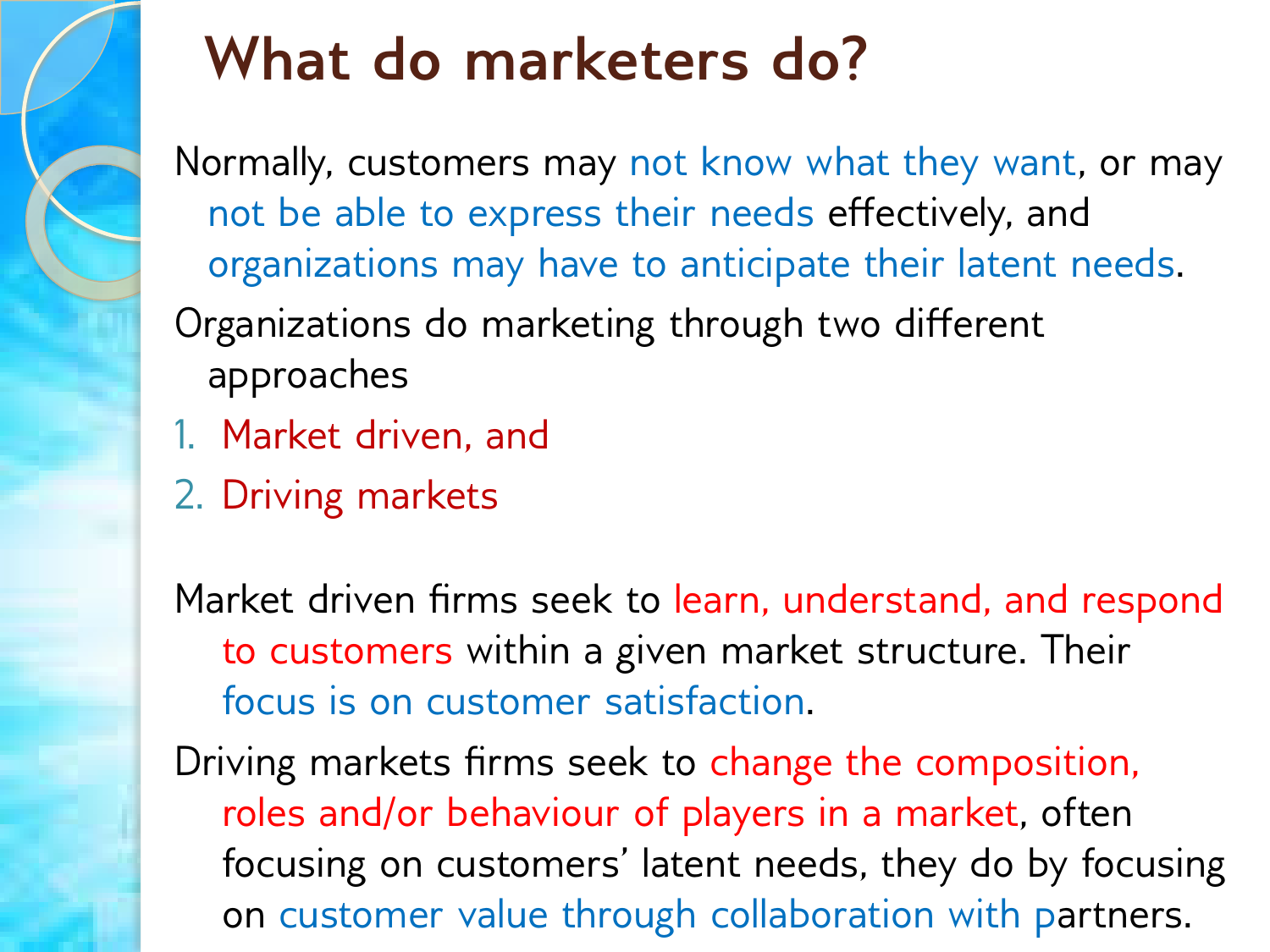

# What do marketers do?
Normally, customers may not know what they want, or may not be able to express their needs effectively, and organizations may have to anticipate their latent needs.
Organizations do marketing through two different approaches
Market driven, and
Driving markets

Market driven firms seek to learn, understand, and respond to customers within a given market structure. Their focus is on customer satisfaction.
Driving markets firms seek to change the composition, roles and/or behaviour of players in a market, often focusing on customers’ latent needs, they do by focusing on customer value through collaboration with partners.